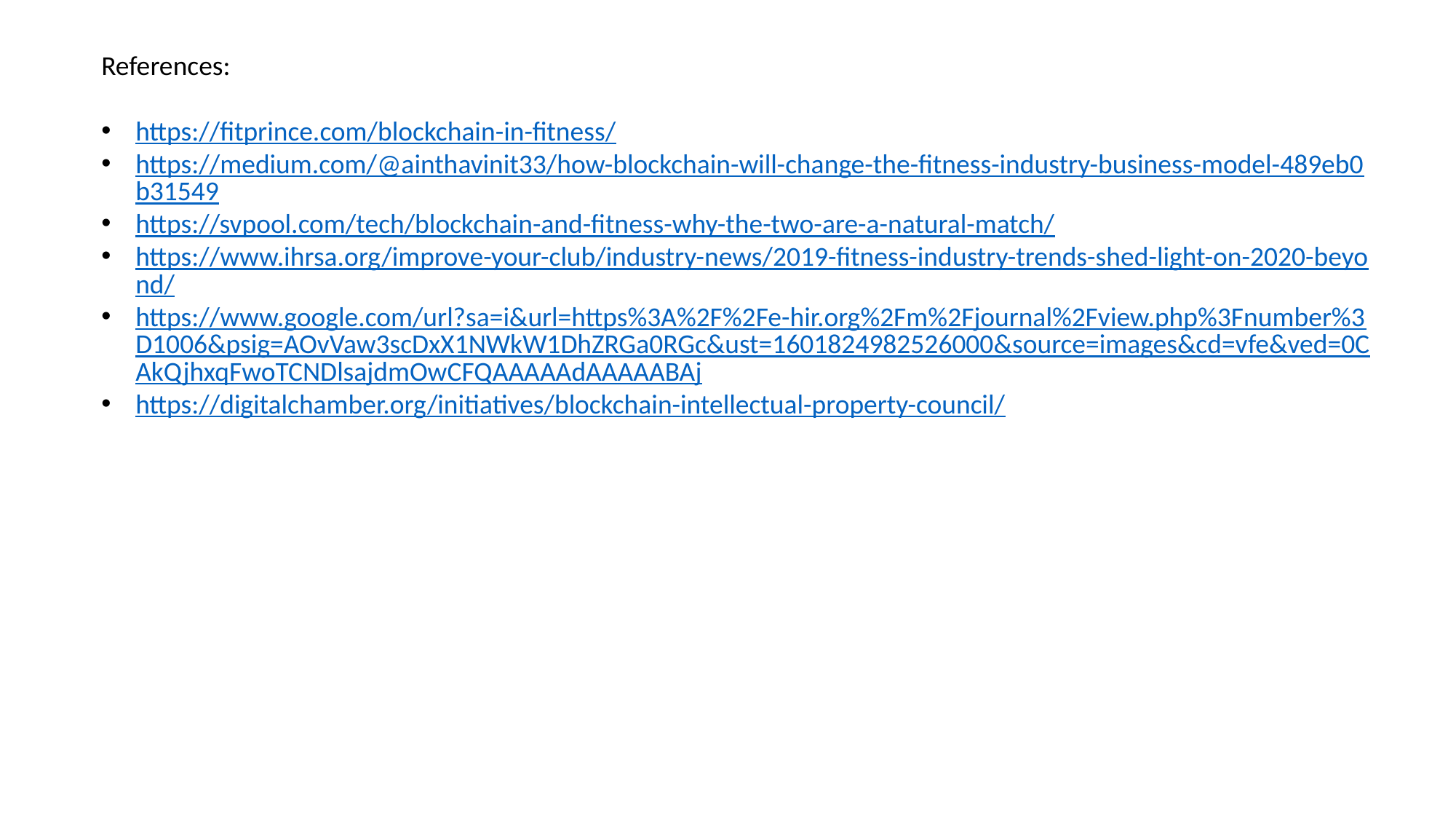

References:

https://fitprince.com/blockchain-in-fitness/
https://medium.com/@ainthavinit33/how-blockchain-will-change-the-fitness-industry-business-model-489eb0b31549
https://svpool.com/tech/blockchain-and-fitness-why-the-two-are-a-natural-match/
https://www.ihrsa.org/improve-your-club/industry-news/2019-fitness-industry-trends-shed-light-on-2020-beyond/
https://www.google.com/url?sa=i&url=https%3A%2F%2Fe-hir.org%2Fm%2Fjournal%2Fview.php%3Fnumber%3D1006&psig=AOvVaw3scDxX1NWkW1DhZRGa0RGc&ust=1601824982526000&source=images&cd=vfe&ved=0CAkQjhxqFwoTCNDlsajdmOwCFQAAAAAdAAAAABAj
https://digitalchamber.org/initiatives/blockchain-intellectual-property-council/